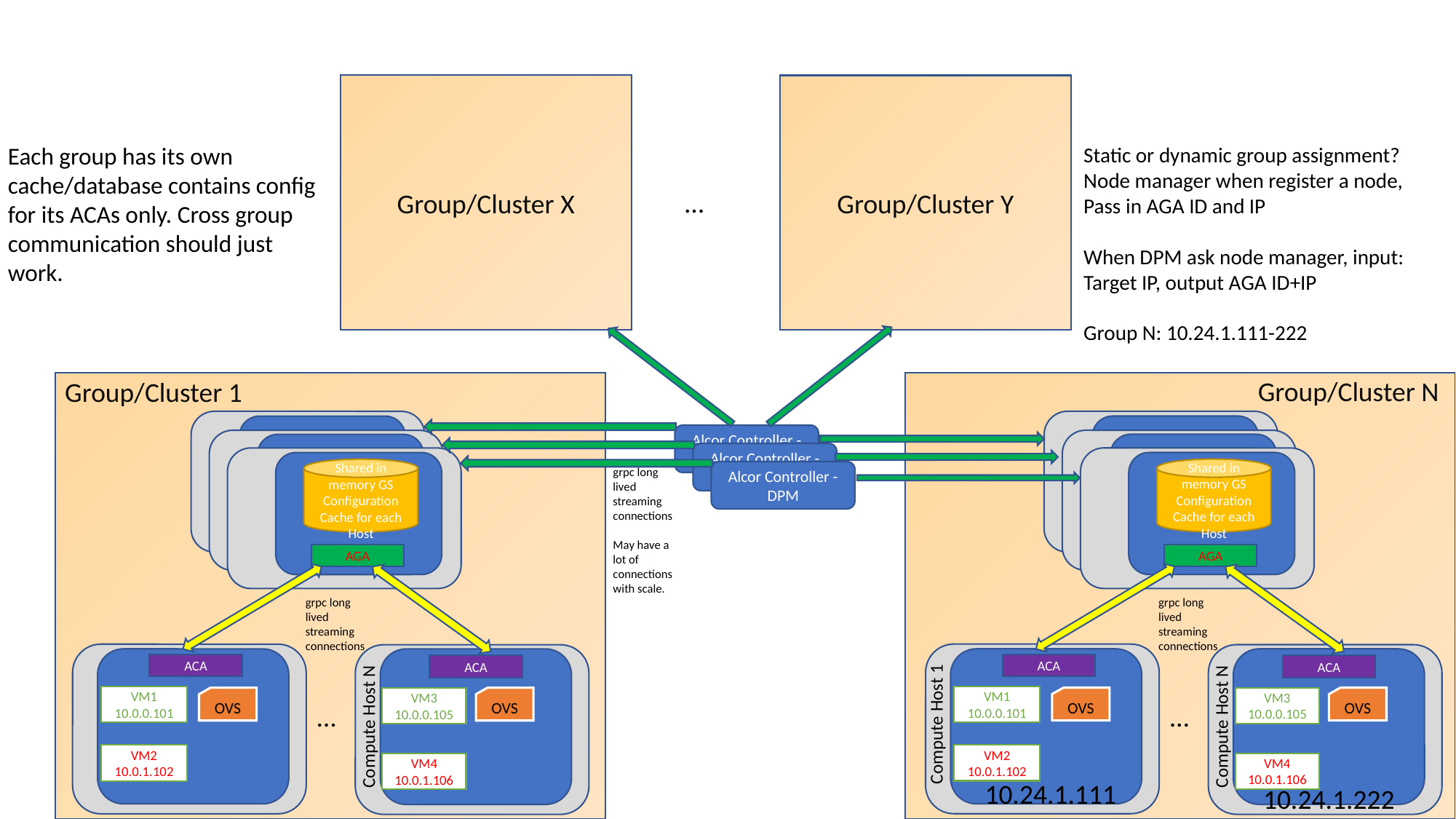

Group/Cluster X
Group/Cluster Y
Each group has its own cache/database contains config for its ACAs only. Cross group communication should just work.
Static or dynamic group assignment?
Node manager when register a node,
Pass in AGA ID and IP

When DPM ask node manager, input:
Target IP, output AGA ID+IP

Group N: 10.24.1.111-222

…
Group/Cluster N

Group/Cluster 1

Alcor Controller - DPM

Alcor Controller - DPM

grpc long lived streaming connections

May have a lot of connections with scale.
Shared in memory GS Configuration Cache for each Host
Shared in memory GS Configuration Cache for each Host
Alcor Controller - DPM

Alcor Group Agent
Alcor Group Agent
Alcor Group Agent
Alcor Group Agent

AGA
AGA
grpc long lived streaming connections
grpc long lived streaming connections

ACA
ACA
ACA
ACA
VM1
10.0.0.101
VM1
10.0.0.101
VM3
10.0.0.105
OVS
OVS
VM3
10.0.0.105
OVS
OVS
…
…
Compute Host 1
Compute Host N
Compute Host N
VM2
10.0.1.102
VM2
10.0.1.102
VM4
10.0.1.106
VM4
10.0.1.106
10.24.1.111
10.24.1.222